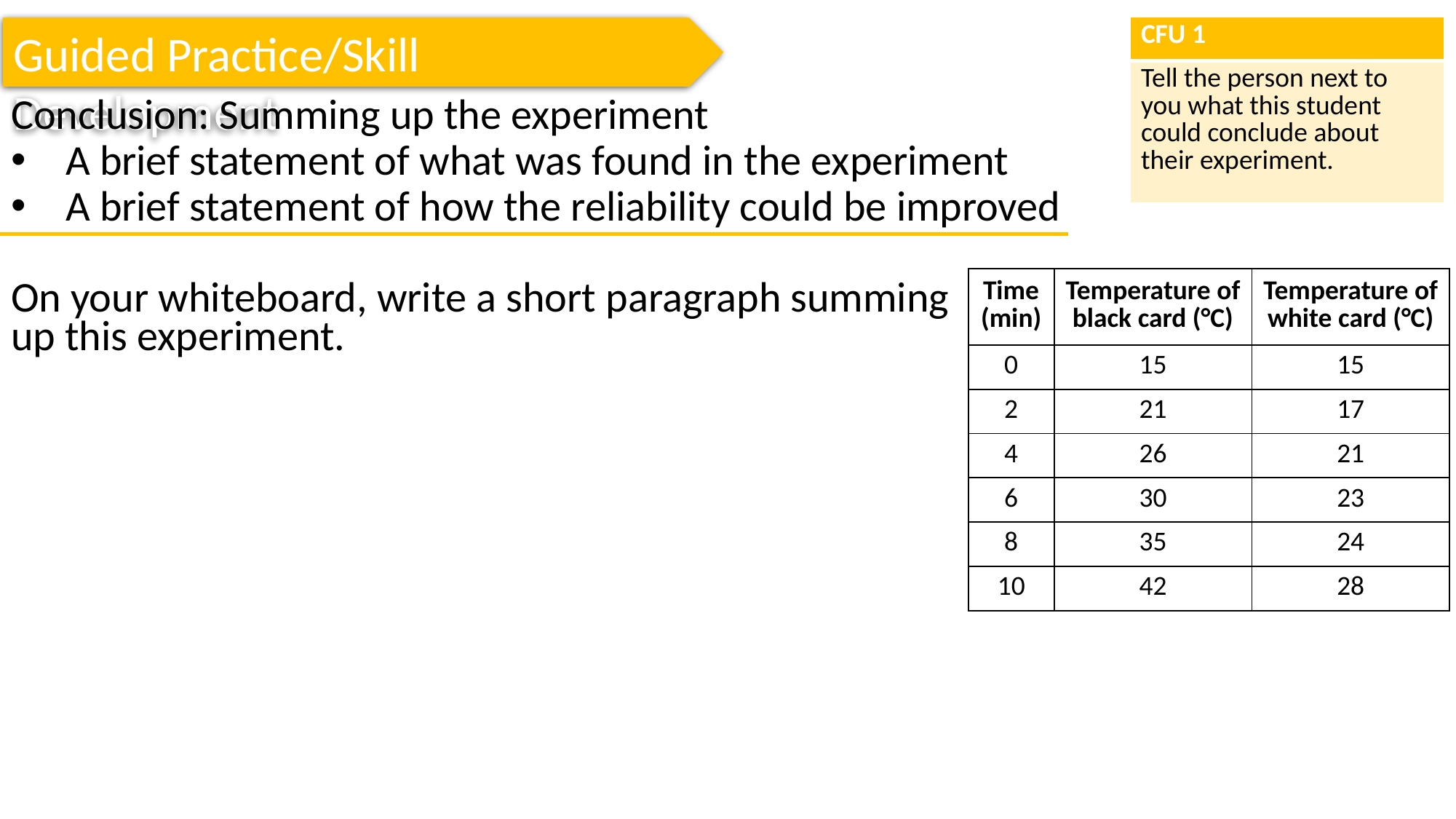

| CFU 1 |
| --- |
| Tell the person next to you what this student could conclude about their experiment. |
Guided Practice/Skill Development
Conclusion: Summing up the experiment
A brief statement of what was found in the experiment
A brief statement of how the reliability could be improved

On your whiteboard, write a short paragraph summing up this experiment.
| Time (min) | Temperature of black card (°C) | Temperature of white card (°C) |
| --- | --- | --- |
| 0 | 15 | 15 |
| 2 | 21 | 17 |
| 4 | 26 | 21 |
| 6 | 30 | 23 |
| 8 | 35 | 24 |
| 10 | 42 | 28 |